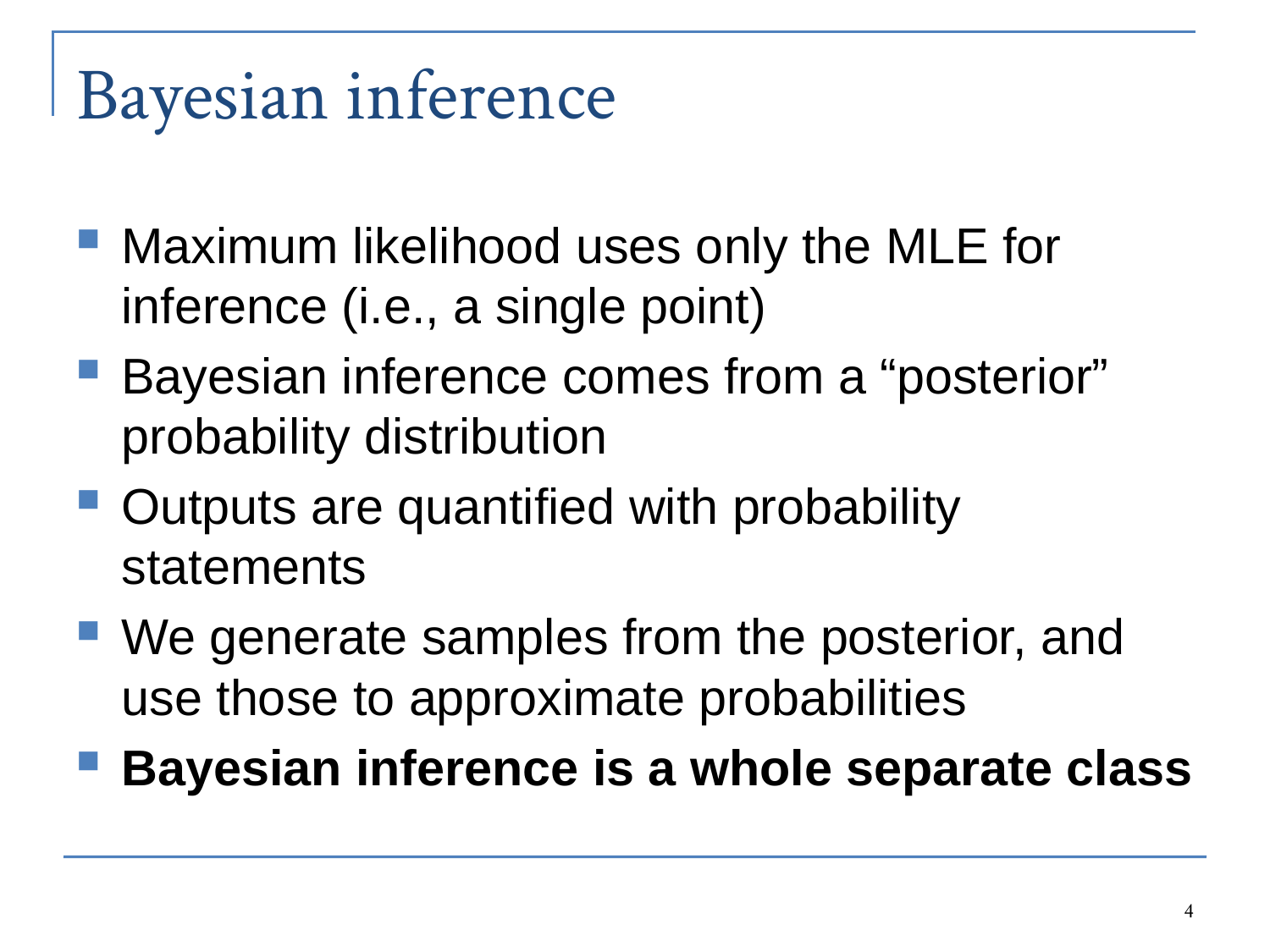

# Bayesian inference
Maximum likelihood uses only the MLE for inference (i.e., a single point)
Bayesian inference comes from a “posterior” probability distribution
Outputs are quantified with probability statements
We generate samples from the posterior, and use those to approximate probabilities
Bayesian inference is a whole separate class

4